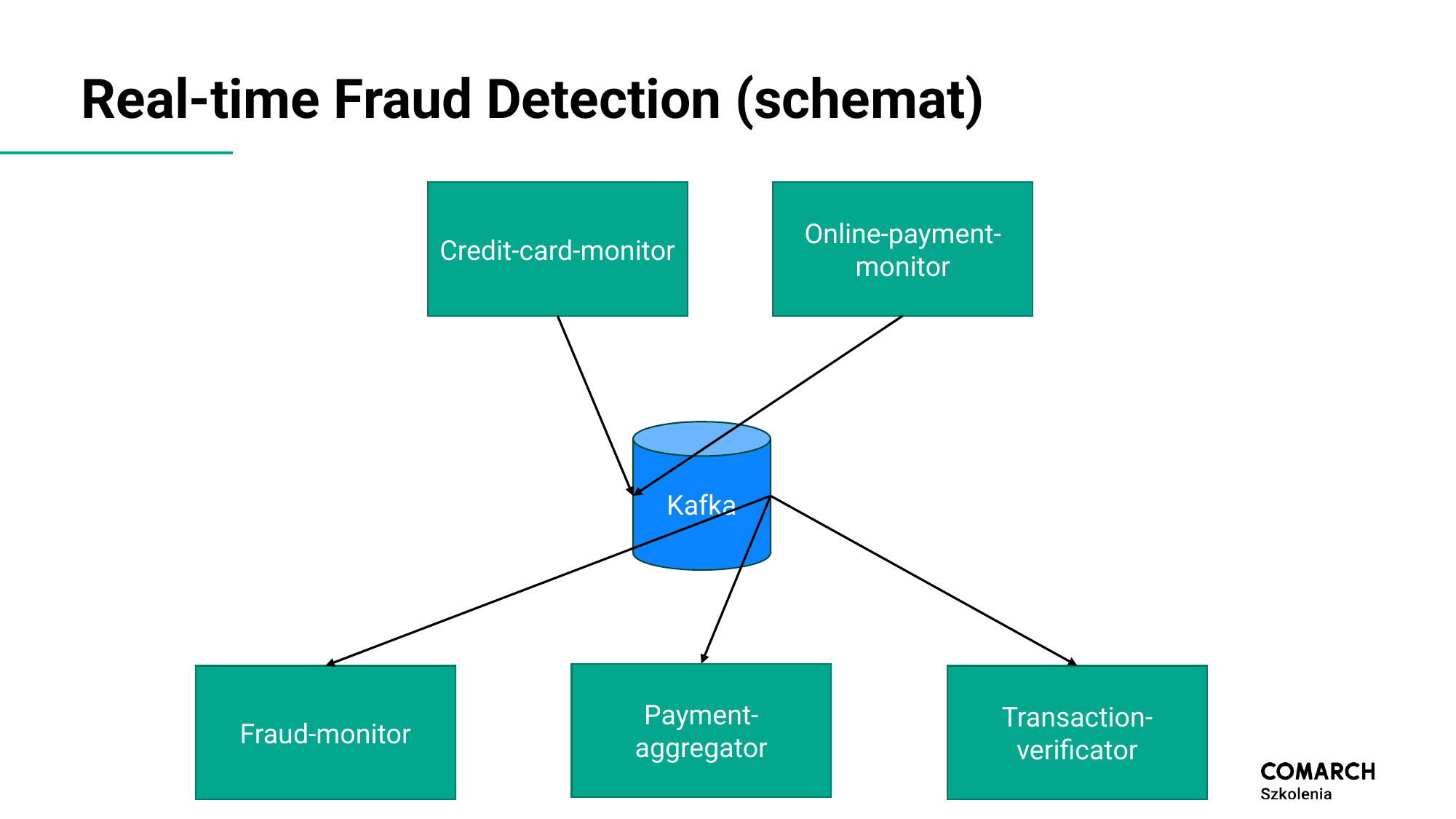

# Real-time Fraud Detection (schemat)
Credit-card-monitor
Online-payment-monitor
Kafka
Payment-aggregator
Fraud-monitor
Transaction-verificator